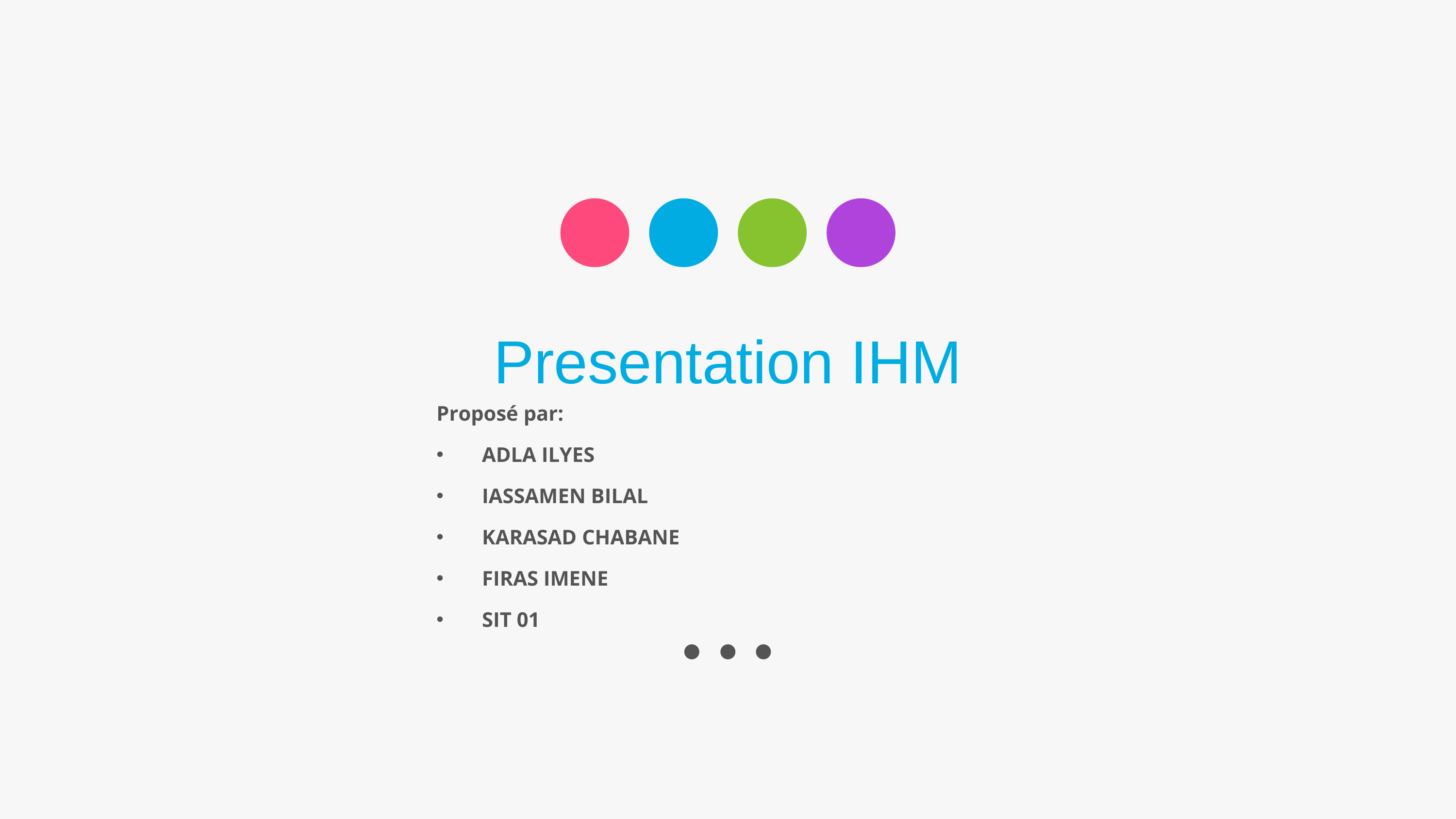

# Presentation IHM
Proposé par:
Adla ilyes
IASSAMEN BILAL
KARASAD CHABANE
FIRAS IMENE
SIT 01